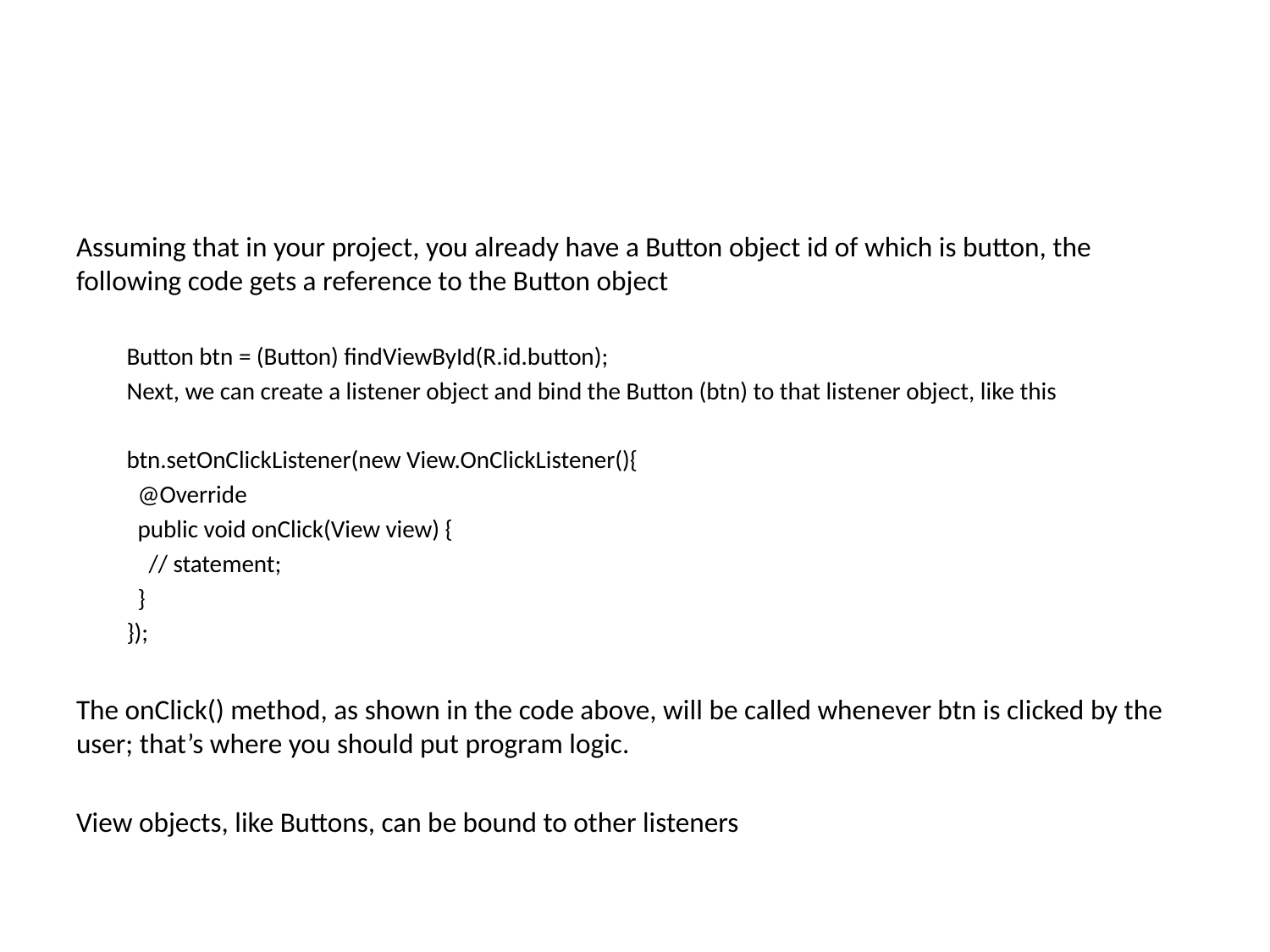

#
Assuming that in your project, you already have a Button object id of which is button, the following code gets a reference to the Button object

Button btn = (Button) findViewById(R.id.button);
Next, we can create a listener object and bind the Button (btn) to that listener object, like this

btn.setOnClickListener(new View.OnClickListener(){
  @Override
  public void onClick(View view) {
    // statement;
  }
});

The onClick() method, as shown in the code above, will be called whenever btn is clicked by the user; that’s where you should put program logic.

View objects, like Buttons, can be bound to other listeners